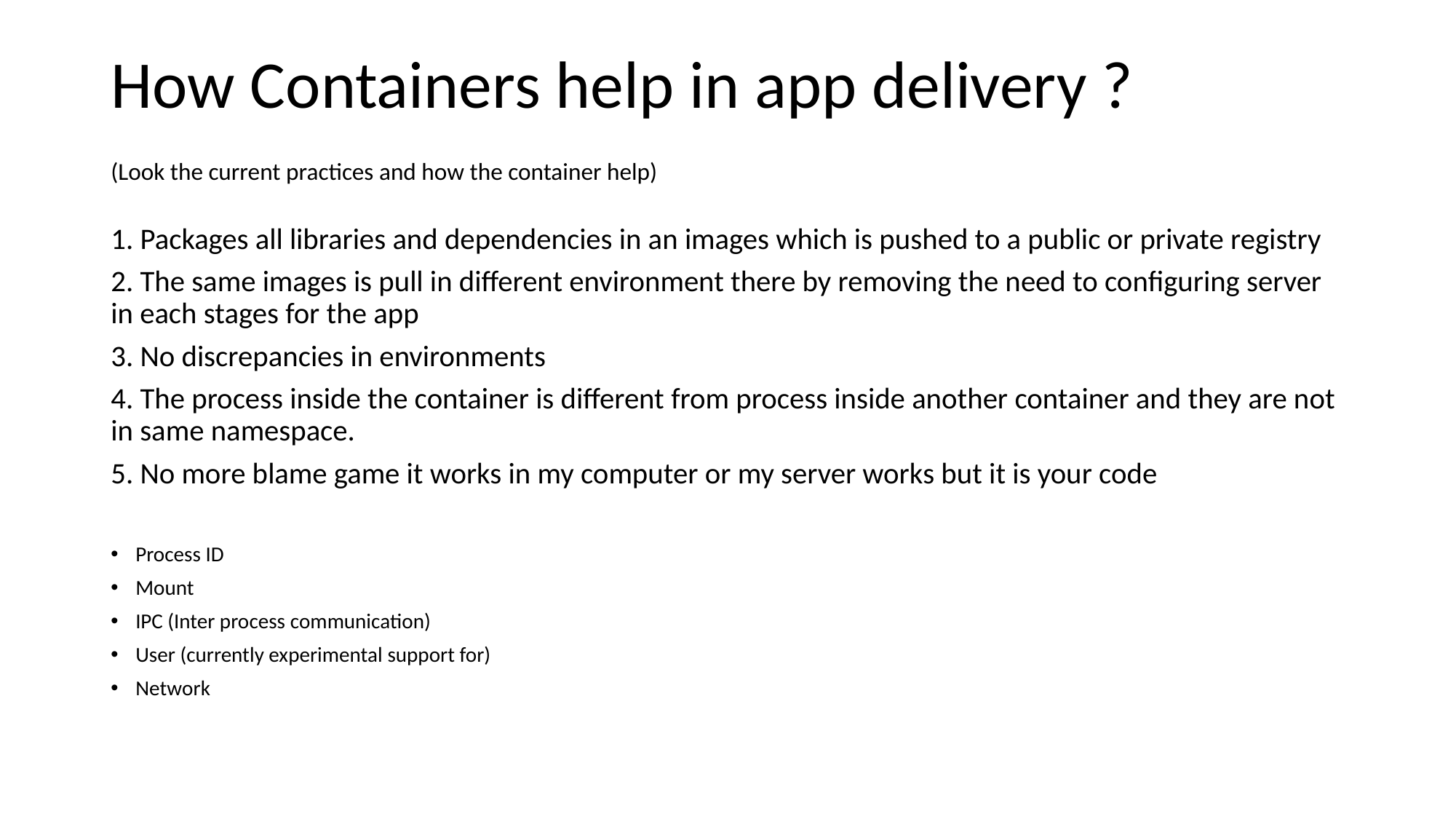

# How Containers help in app delivery ? (Look the current practices and how the container help)
1. Packages all libraries and dependencies in an images which is pushed to a public or private registry
2. The same images is pull in different environment there by removing the need to configuring server in each stages for the app
3. No discrepancies in environments
4. The process inside the container is different from process inside another container and they are not in same namespace.
5. No more blame game it works in my computer or my server works but it is your code

Process ID
Mount
IPC (Inter process communication)
User (currently experimental support for)
Network